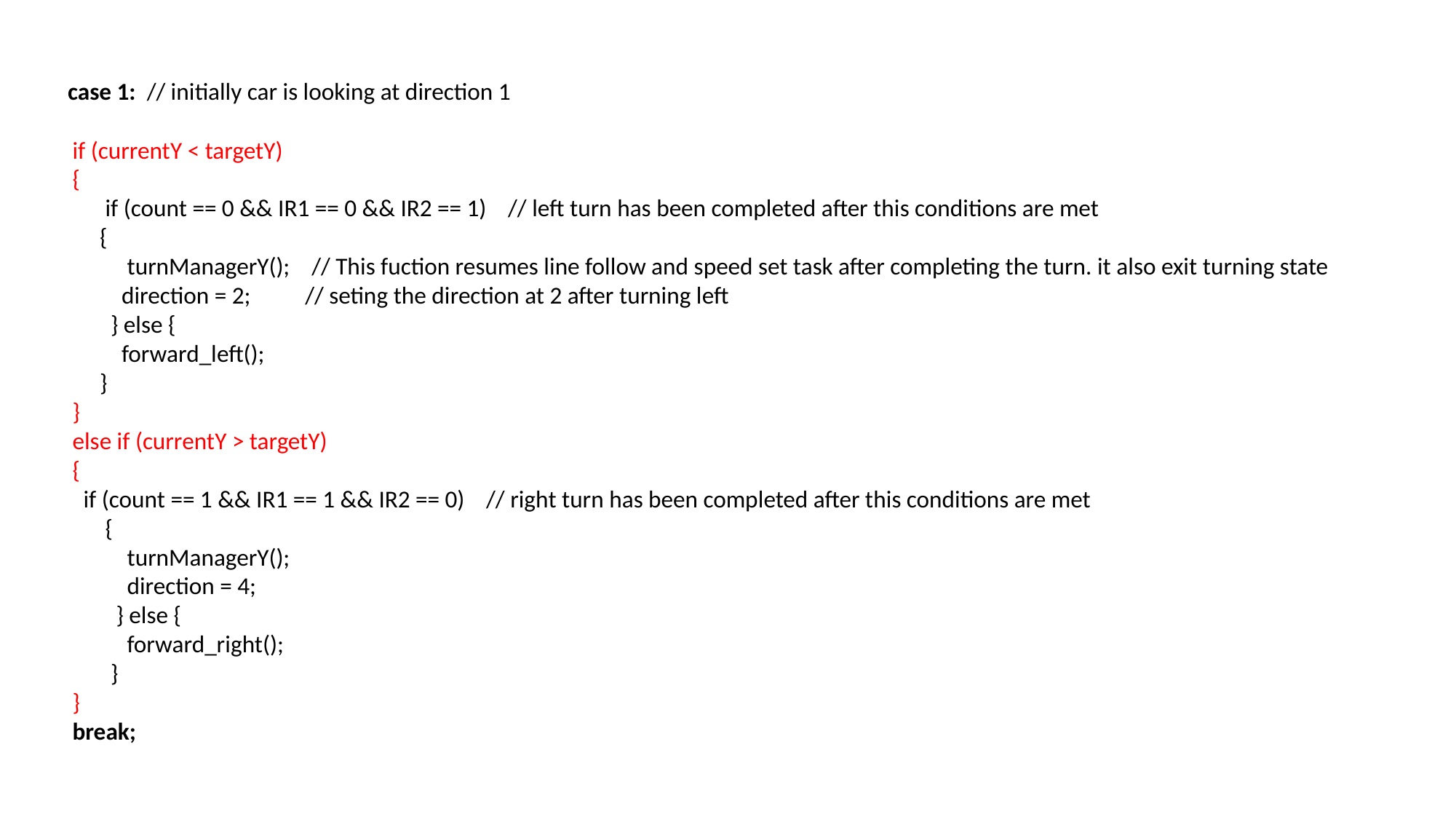

case 1:  // initially car is looking at direction 1

  if (currentY < targetY)
  {
        if (count == 0 && IR1 == 0 && IR2 == 1)    // left turn has been completed after this conditions are met
       {
            turnManagerY();    // This fuction resumes line follow and speed set task after completing the turn. it also exit turning state
           direction = 2;          // seting the direction at 2 after turning left
         } else {
           forward_left();
       }
  }
  else if (currentY > targetY)
  {
    if (count == 1 && IR1 == 1 && IR2 == 0)    // right turn has been completed after this conditions are met
        {
            turnManagerY();
            direction = 4;
          } else {
            forward_right();
         }
  }
  break;